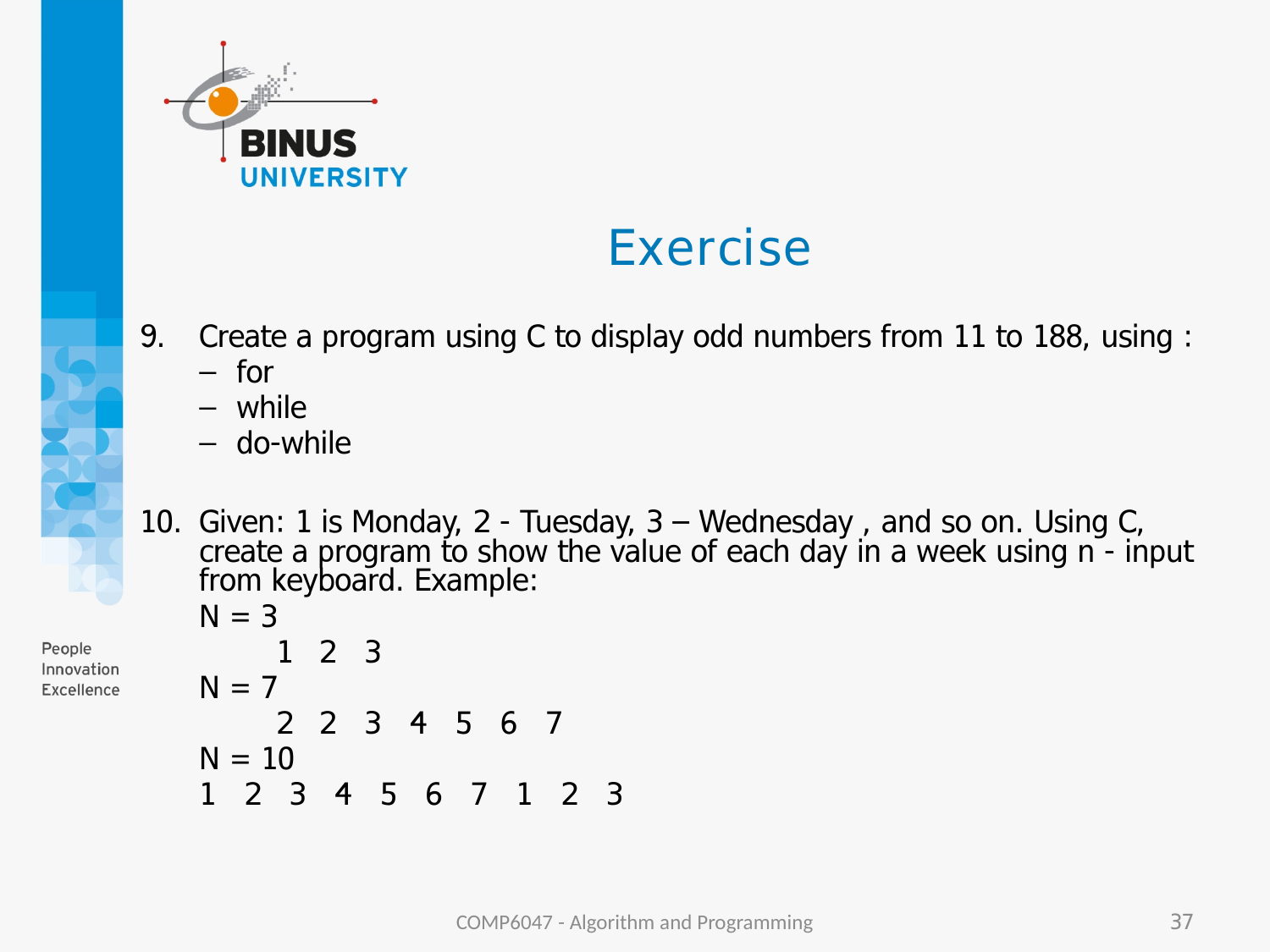

# Exercise
Create a program using C to display odd numbers from 11 to 188, using :
for
while
do-while

Given: 1 is Monday, 2 - Tuesday, 3 – Wednesday , and so on. Using C, create a program to show the value of each day in a week using n - input from keyboard. Example:
N = 3
   2   3
N = 7
   2   3   4   5   6   7
N = 10
1   2   3   4   5   6   7   1   2   3
COMP6047 - Algorithm and Programming
37